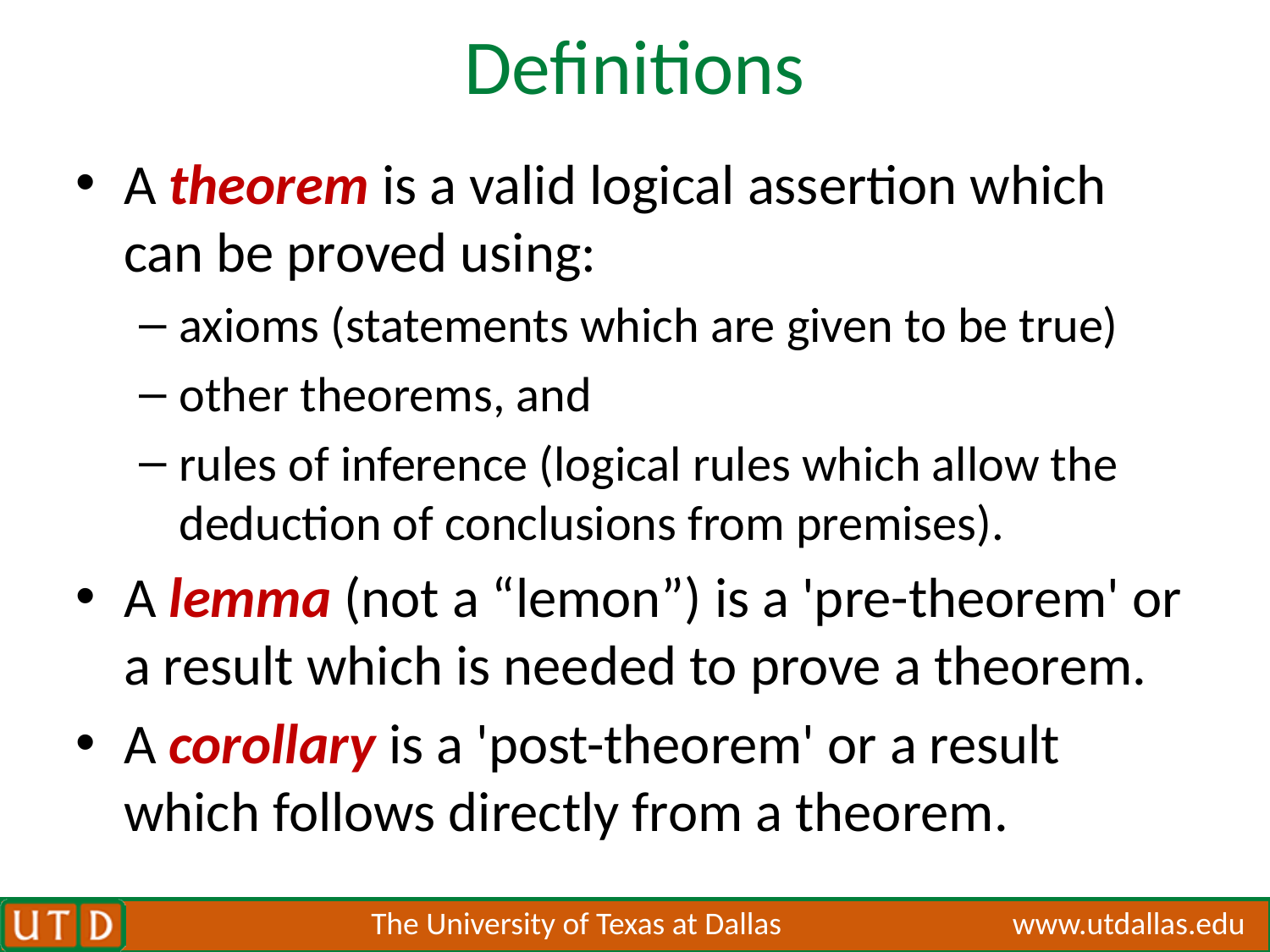

# Definitions
A theorem is a valid logical assertion which can be proved using:
axioms (statements which are given to be true)
other theorems, and
rules of inference (logical rules which allow the deduction of conclusions from premises).
A lemma (not a “lemon”) is a 'pre-theorem' or a result which is needed to prove a theorem.
A corollary is a 'post-theorem' or a result which follows directly from a theorem.